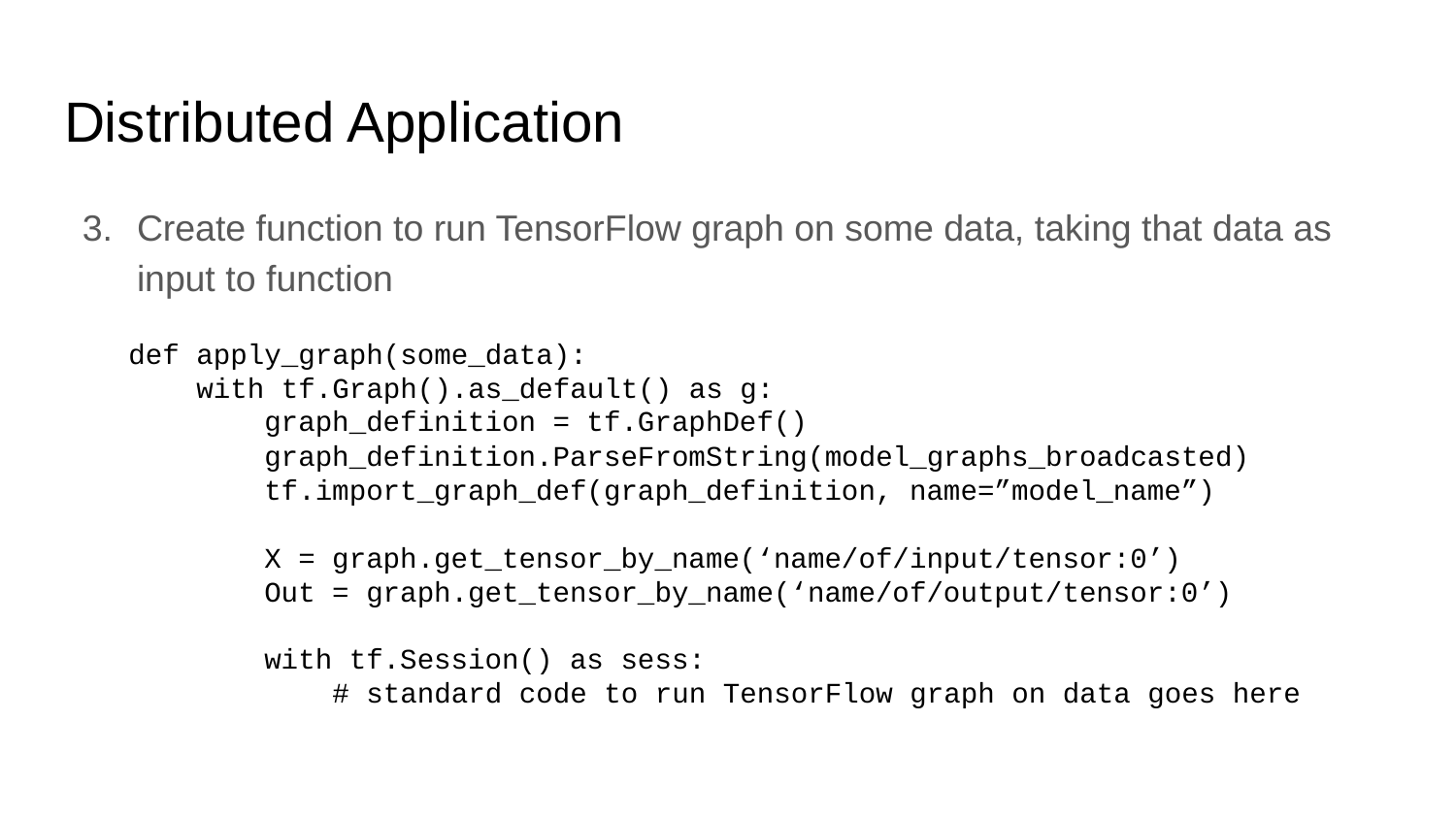

# Distributed Application

Create function to run TensorFlow graph on some data, taking that data as input to function
def apply_graph(some_data):
    with tf.Graph().as_default() as g:
        graph_definition = tf.GraphDef()
        graph_definition.ParseFromString(model_graphs_broadcasted)
        tf.import_graph_def(graph_definition, name=”model_name”)

        X = graph.get_tensor_by_name(‘name/of/input/tensor:0’)
        Out = graph.get_tensor_by_name(‘name/of/output/tensor:0’)

        with tf.Session() as sess:
            # standard code to run TensorFlow graph on data goes here